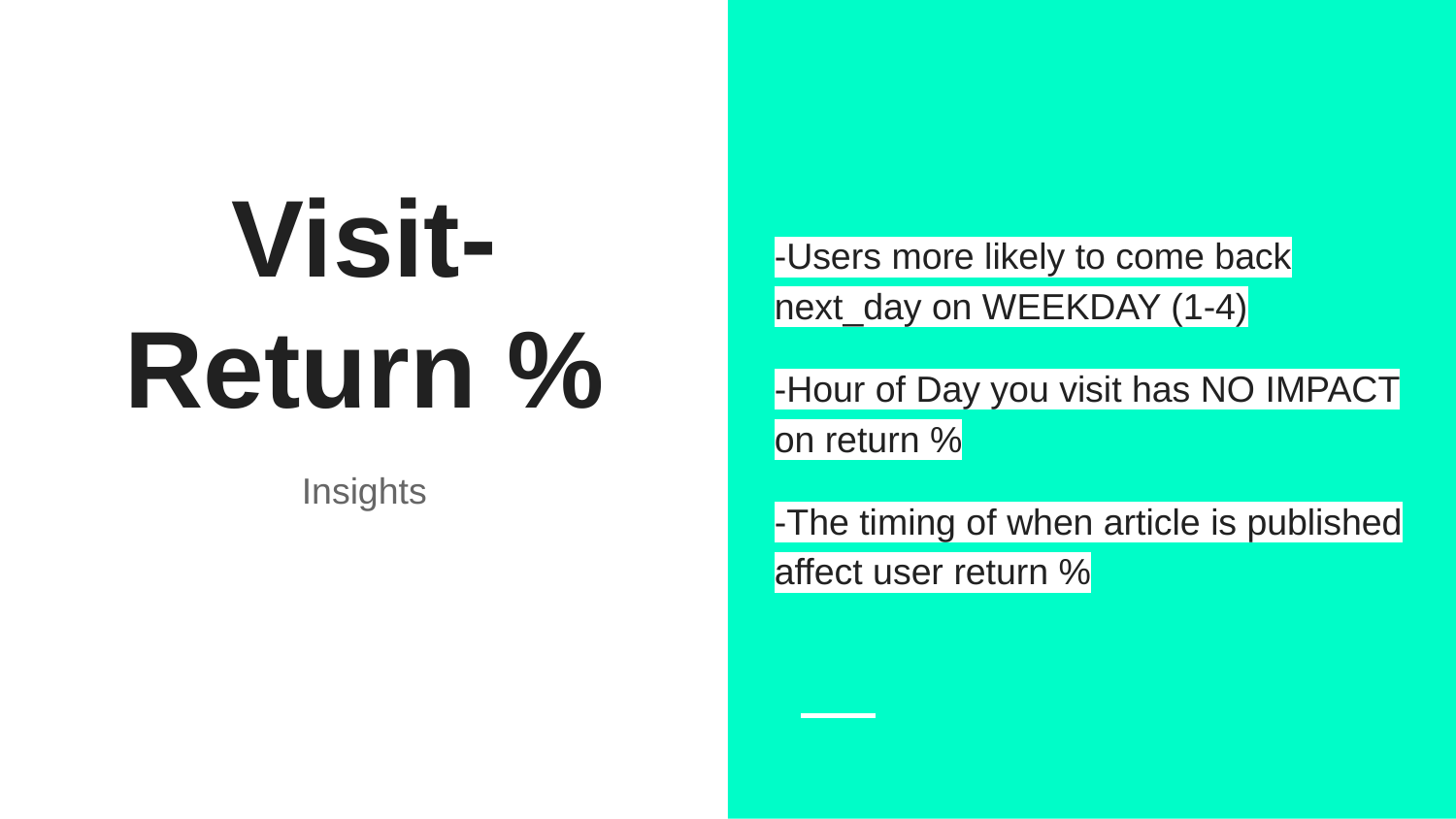

-Users more likely to come back next_day on WEEKDAY (1-4)
-Hour of Day you visit has NO IMPACT on return %
-The timing of when article is published affect user return %
# Visit-Return %
Insights